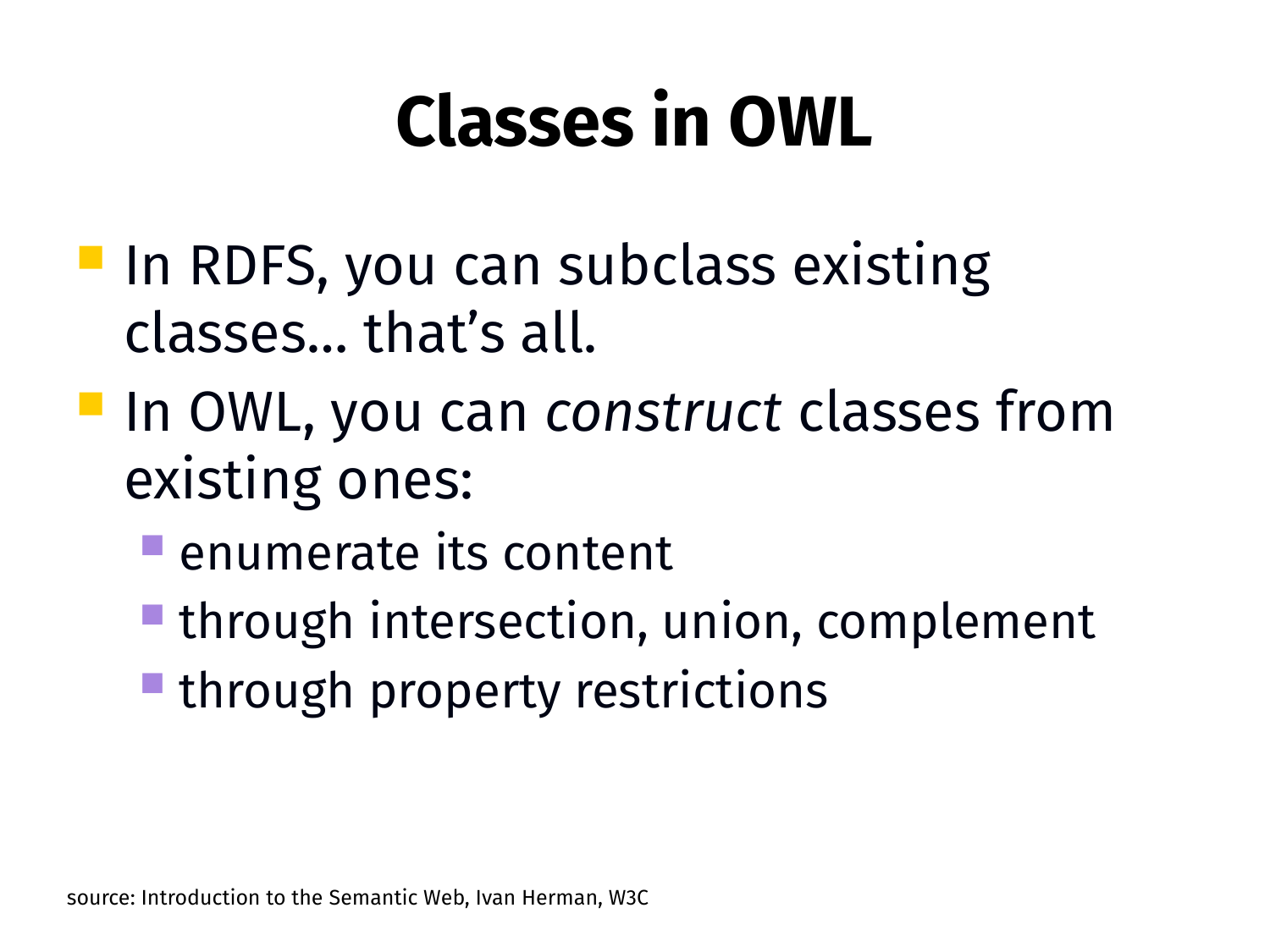

# Classes in OWL
In RDFS, you can subclass existing classes… that’s all.
In OWL, you can construct classes from existing ones:
enumerate its content
through intersection, union, complement
through property restrictions

source: Introduction to the Semantic Web, Ivan Herman, W3C
45